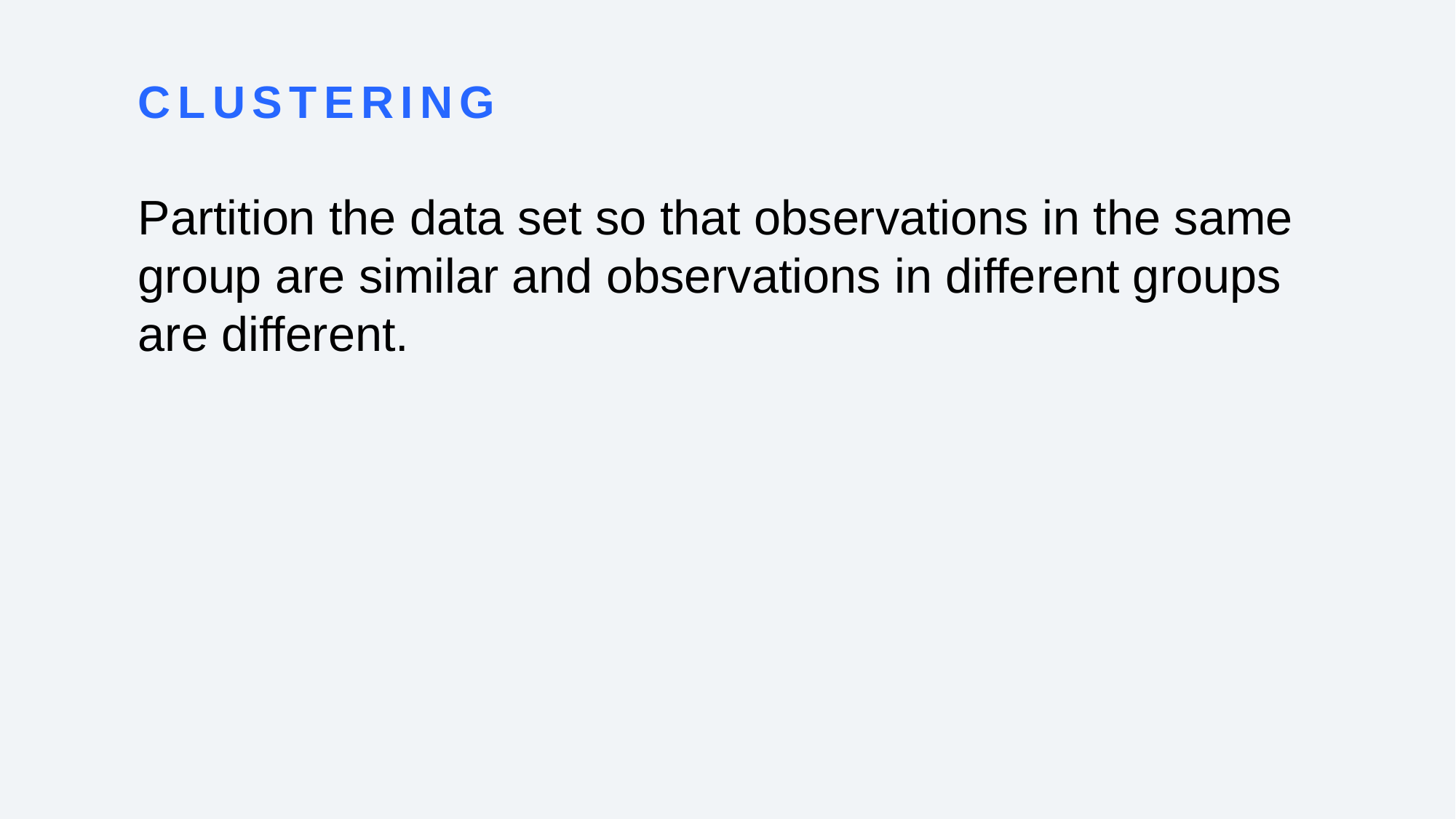

# clustering
Partition the data set so that observations in the same group are similar and observations in different groups are different.